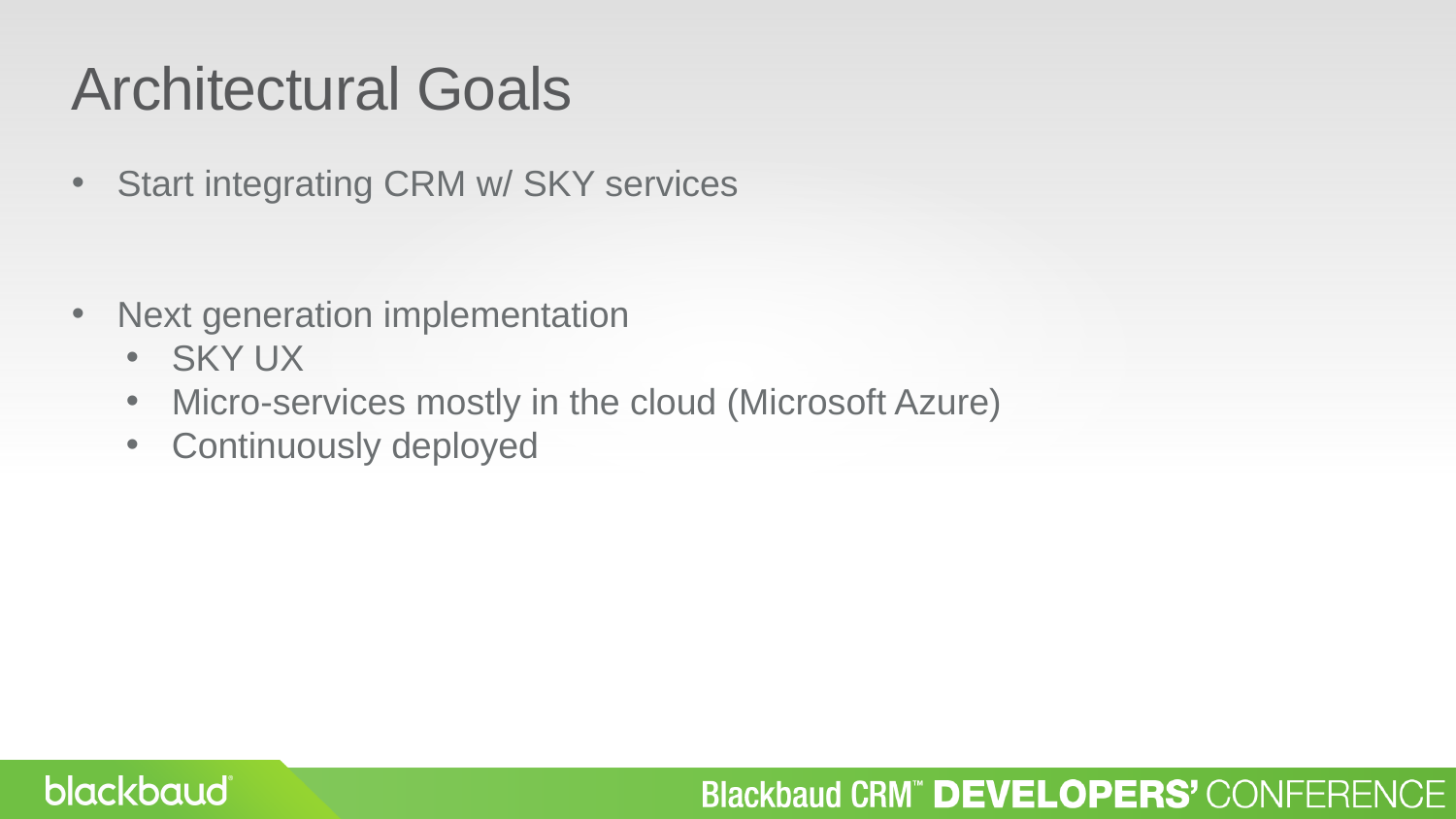

Architectural Goals
Start integrating CRM w/ SKY services

Next generation implementation
SKY UX
Micro-services mostly in the cloud (Microsoft Azure)
Continuously deployed